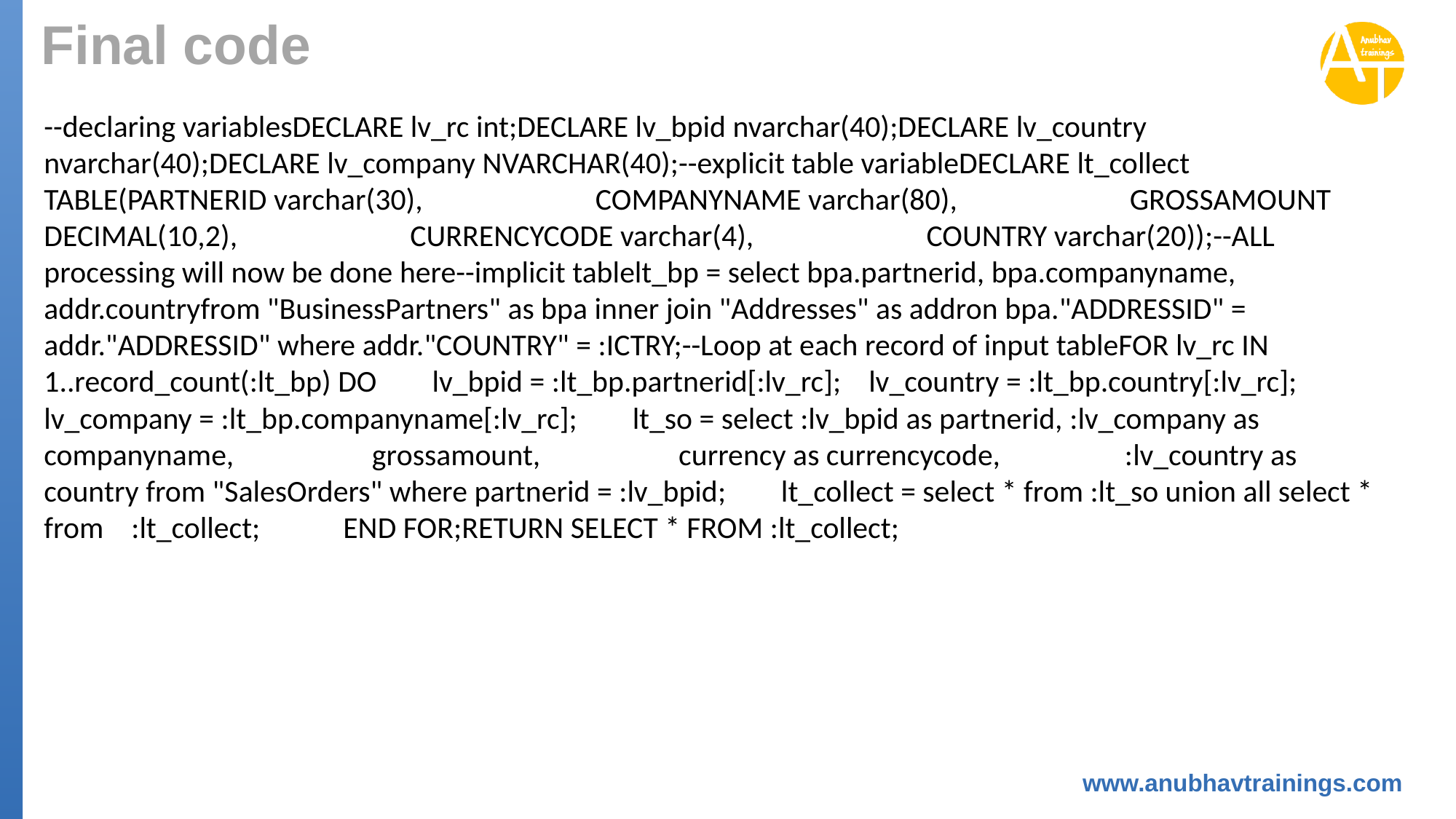

# Final code
--declaring variablesDECLARE lv_rc int;DECLARE lv_bpid nvarchar(40);DECLARE lv_country nvarchar(40);DECLARE lv_company NVARCHAR(40);--explicit table variableDECLARE lt_collect TABLE(PARTNERID varchar(30),                         COMPANYNAME varchar(80),                         GROSSAMOUNT DECIMAL(10,2),                         CURRENCYCODE varchar(4),                         COUNTRY varchar(20));--ALL processing will now be done here--implicit tablelt_bp = select bpa.partnerid, bpa.companyname, addr.countryfrom "BusinessPartners" as bpa inner join "Addresses" as addron bpa."ADDRESSID" = addr."ADDRESSID" where addr."COUNTRY" = :ICTRY;--Loop at each record of input tableFOR lv_rc IN 1..record_count(:lt_bp) DO        lv_bpid = :lt_bp.partnerid[:lv_rc];    lv_country = :lt_bp.country[:lv_rc];    lv_company = :lt_bp.companyname[:lv_rc];        lt_so = select :lv_bpid as partnerid, :lv_company as companyname,                    grossamount,                    currency as currencycode,                  :lv_country as country from "SalesOrders" where partnerid = :lv_bpid;        lt_collect = select * from :lt_so union all select * from    :lt_collect;            END FOR;RETURN SELECT * FROM :lt_collect;